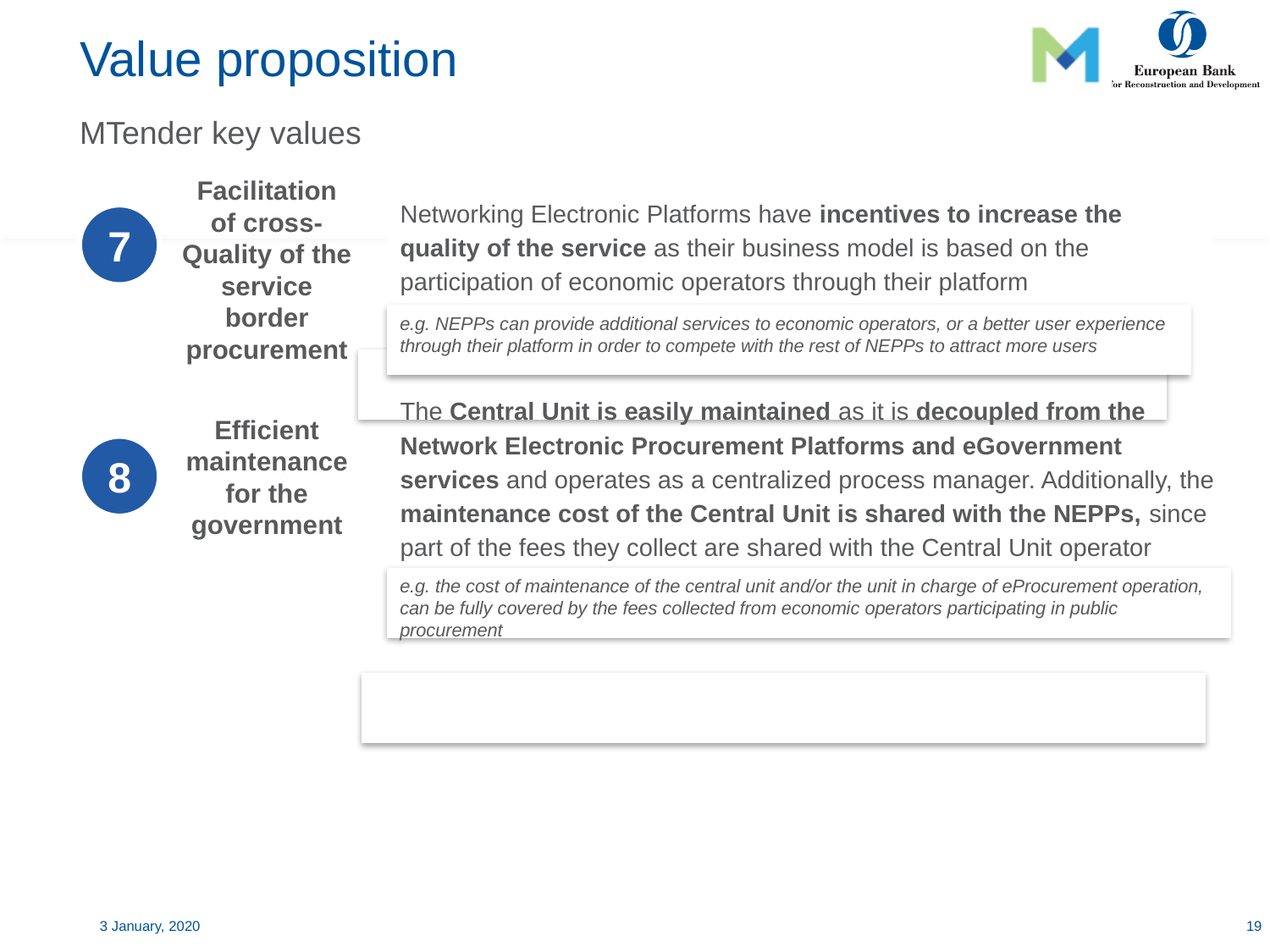

Value proposition
MTender key values
Networking Electronic Platforms have incentives to increase the quality of the service as their business model is based on the participation of economic operators through their platform
7
Facilitation of cross-Quality of the service
border procurement
e.g. NEPPs can provide additional services to economic operators, or a better user experience through their platform in order to compete with the rest of NEPPs to attract more users
Efficient maintenance for the government
The Central Unit is easily maintained as it is decoupled from the Network Electronic Procurement Platforms and eGovernment services and operates as a centralized process manager. Additionally, the maintenance cost of the Central Unit is shared with the NEPPs, since part of the fees they collect are shared with the Central Unit operator
8
e.g. the cost of maintenance of the central unit and/or the unit in charge of eProcurement operation, can be fully covered by the fees collected from economic operators participating in public procurement

3 January, 2020
19